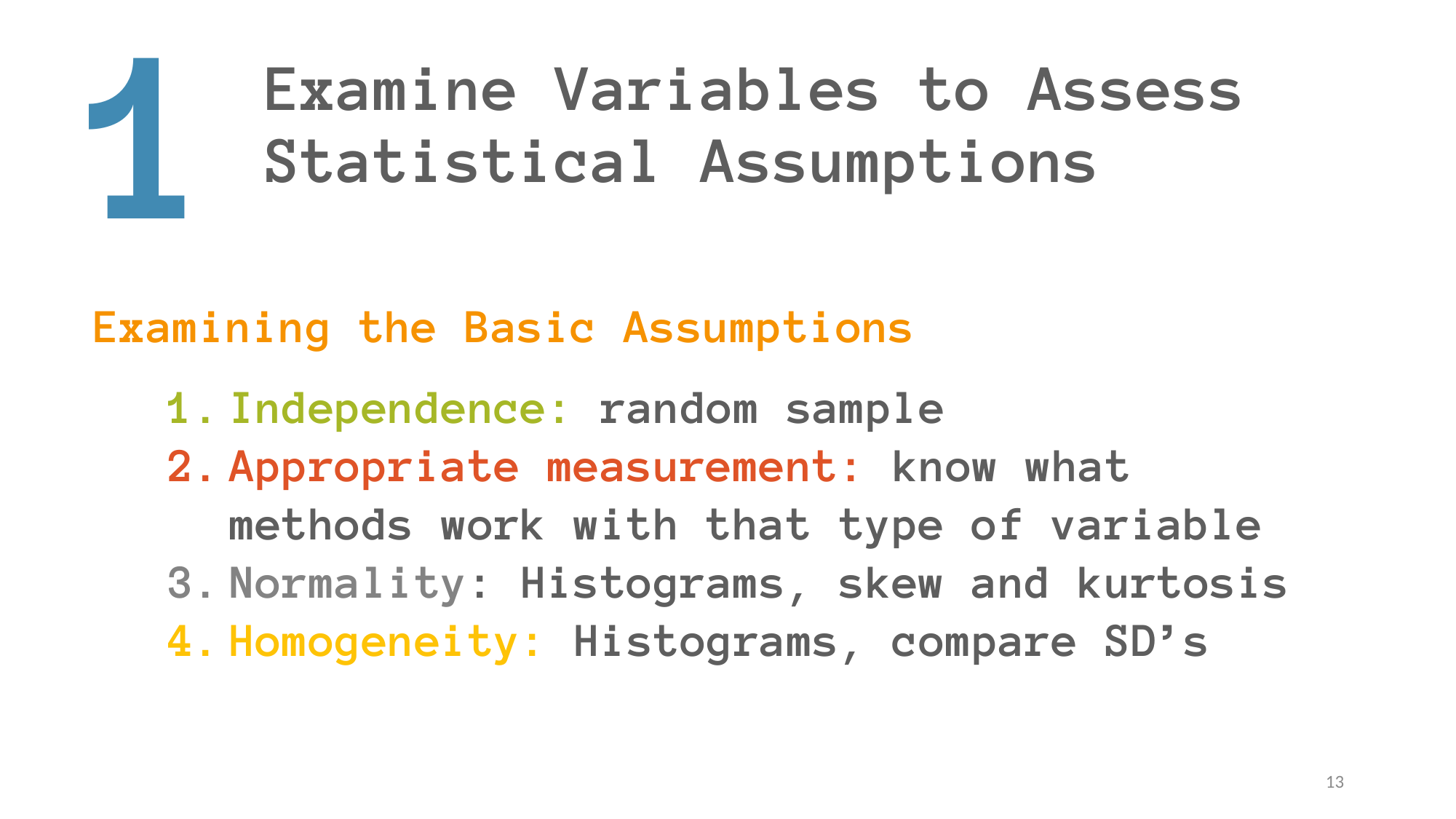

1
# Examine Variables to Assess Statistical Assumptions
Examining the Basic Assumptions
Independence: random sample
Appropriate measurement: know what methods work with that type of variable
Normality: Histograms, skew and kurtosis
Homogeneity: Histograms, compare SD’s
13